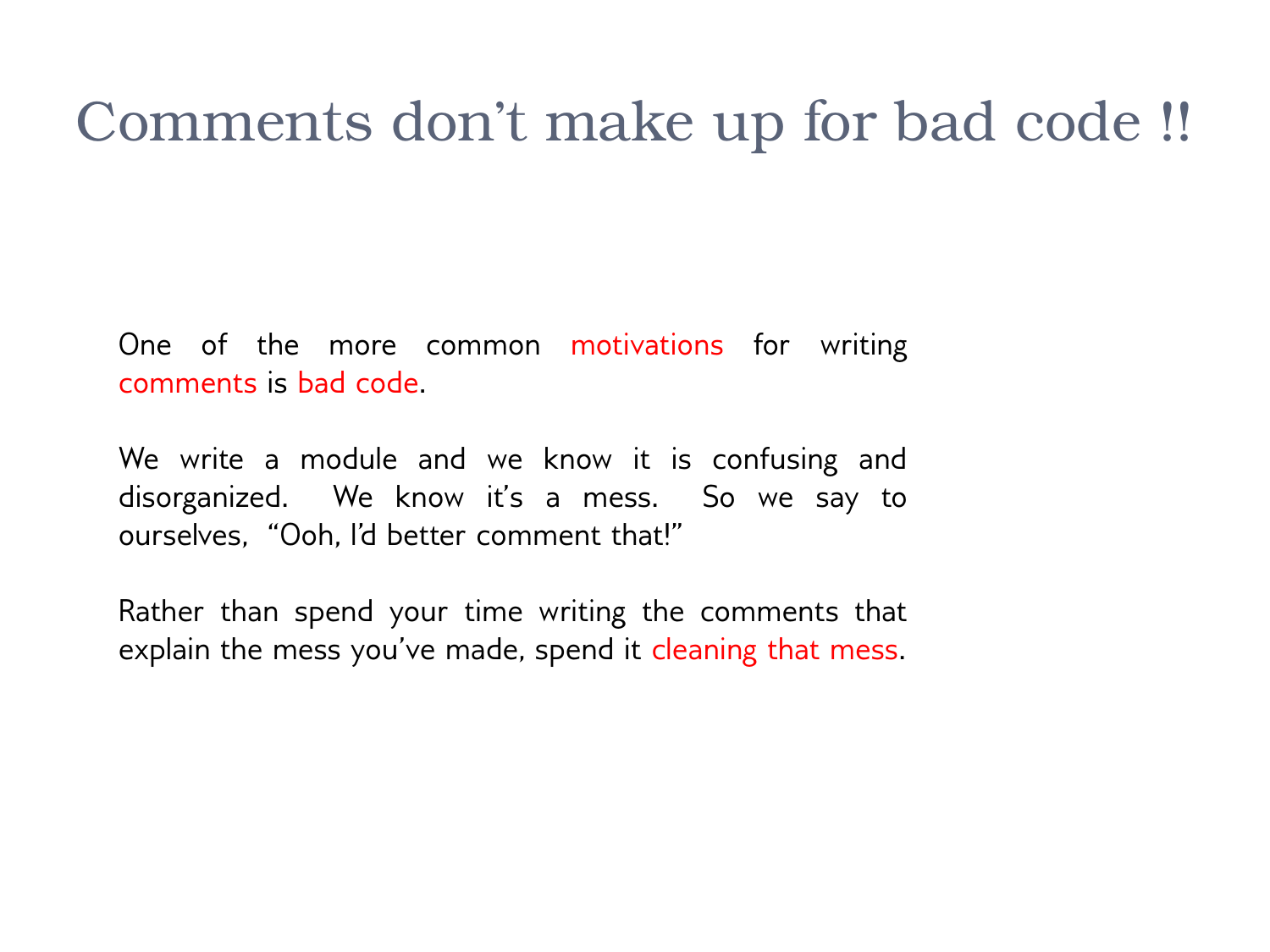

# Comments don’t make up for bad code !!
One of the more common motivations for writing comments is bad code.

We write a module and we know it is confusing and disorganized.  We know it’s a mess.  So we say to ourselves,  “Ooh, I’d better comment that!”

Rather than spend your time writing the comments that explain the mess you’ve made, spend it cleaning that mess.